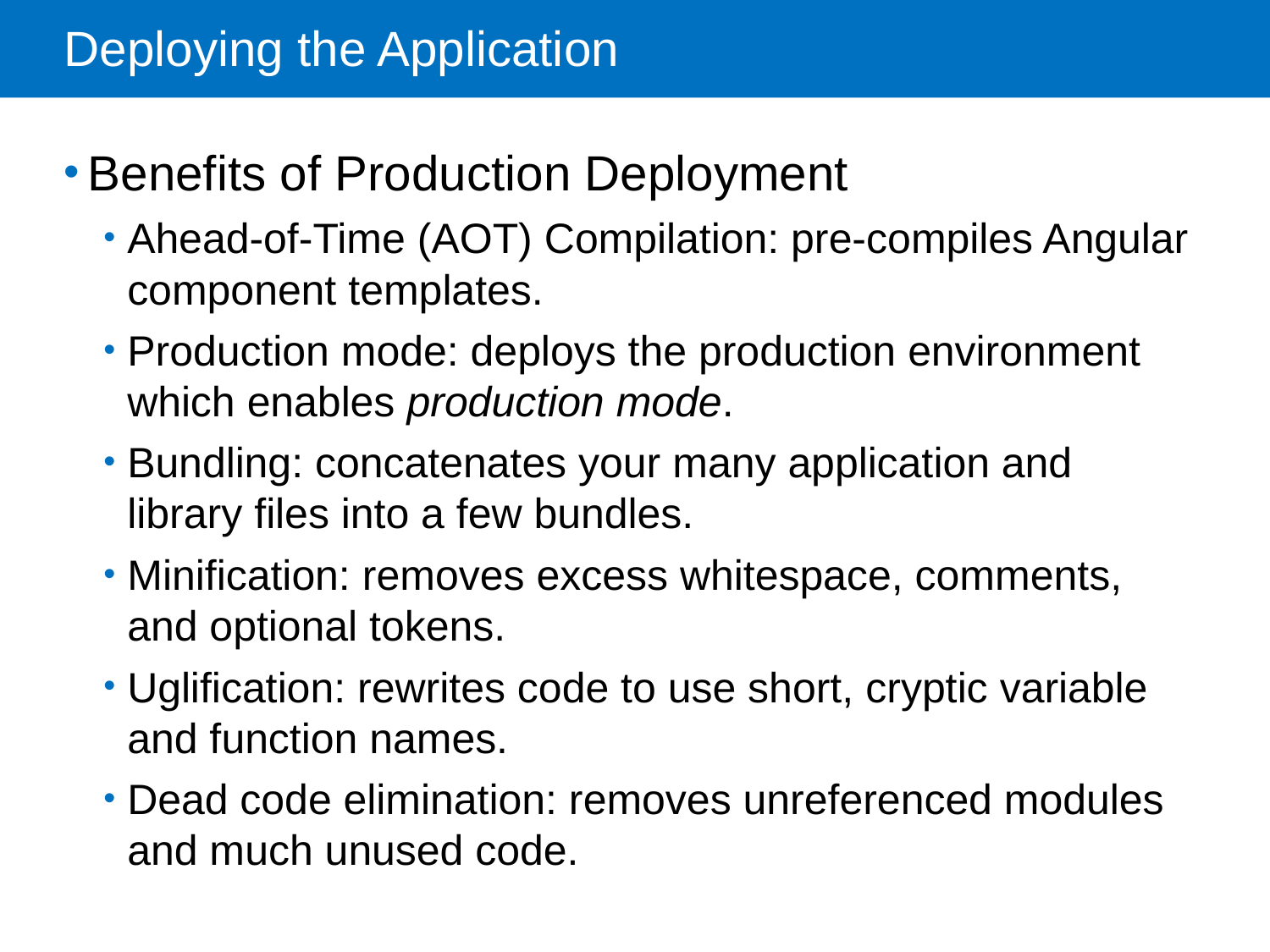

# Deploying the Application
Benefits of Production Deployment
Ahead-of-Time (AOT) Compilation: pre-compiles Angular component templates.
Production mode: deploys the production environment which enables production mode.
Bundling: concatenates your many application and library files into a few bundles.
Minification: removes excess whitespace, comments, and optional tokens.
Uglification: rewrites code to use short, cryptic variable and function names.
Dead code elimination: removes unreferenced modules and much unused code.